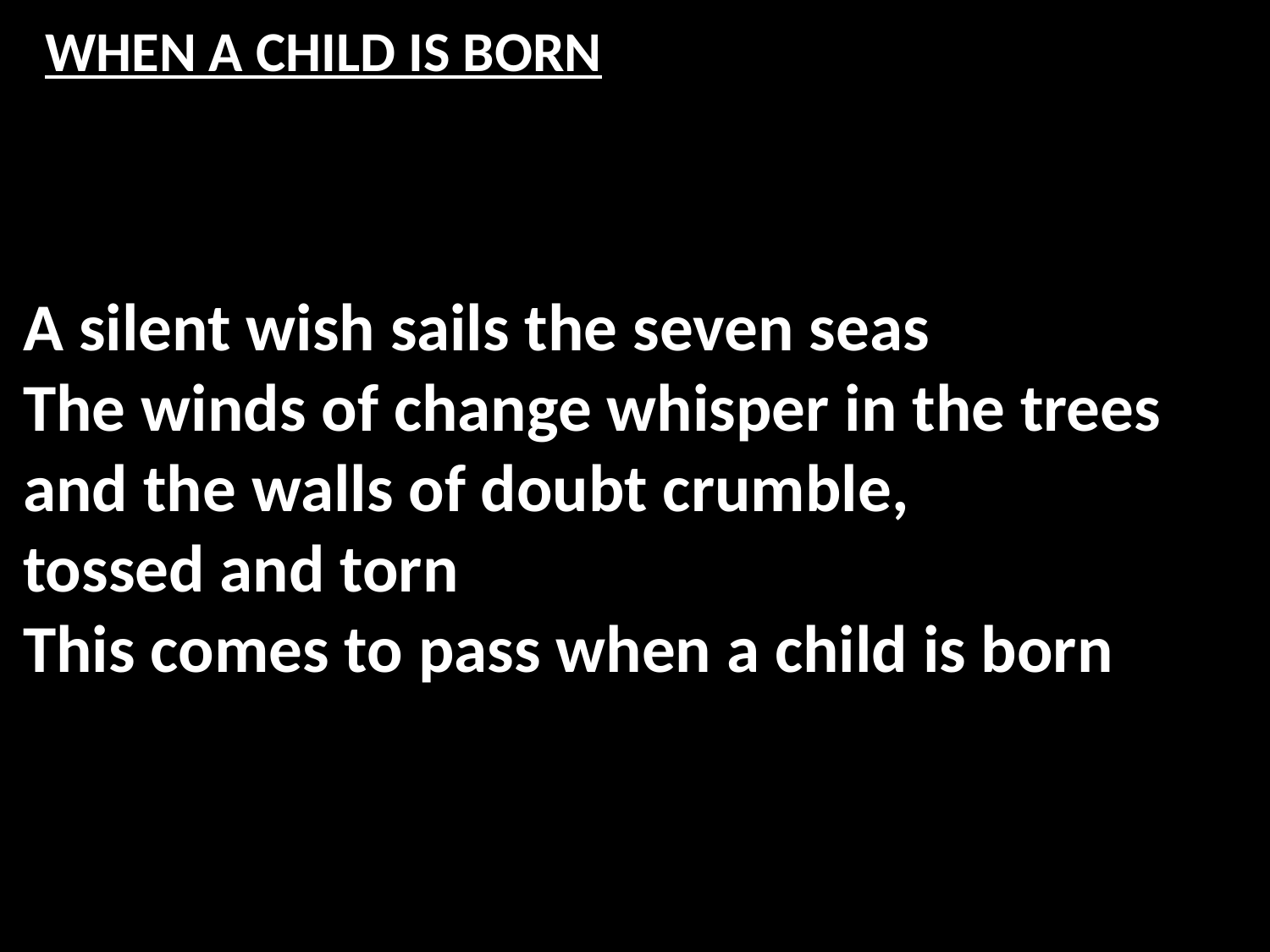

# WHEN A CHILD IS BORN
A silent wish sails the seven seas
The winds of change whisper in the trees
and the walls of doubt crumble,
tossed and torn
This comes to pass when a child is born